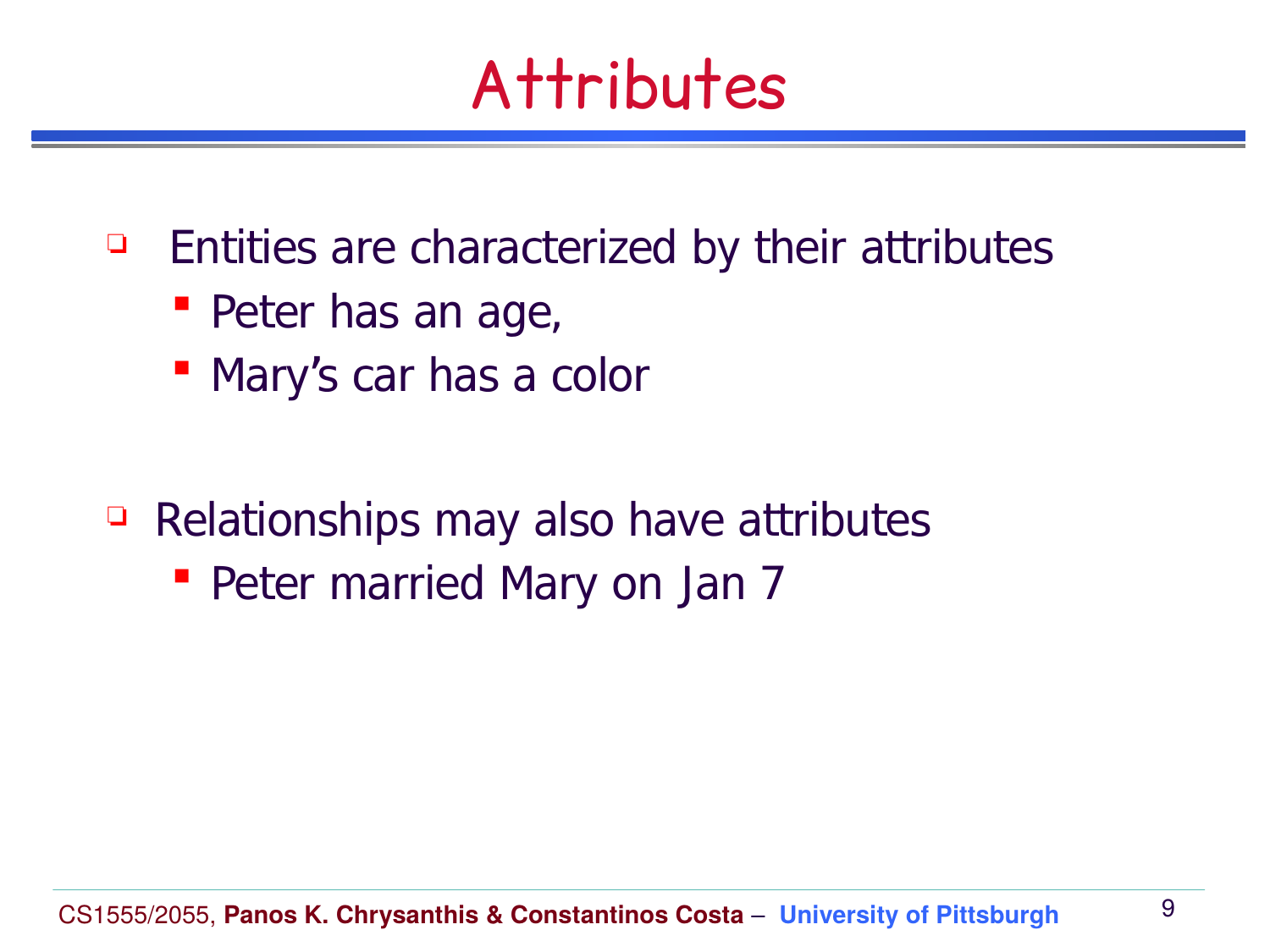

# Attributes
 Entities are characterized by their attributes
Peter has an age,
Mary’s car has a color

Relationships may also have attributes
Peter married Mary on Jan 7